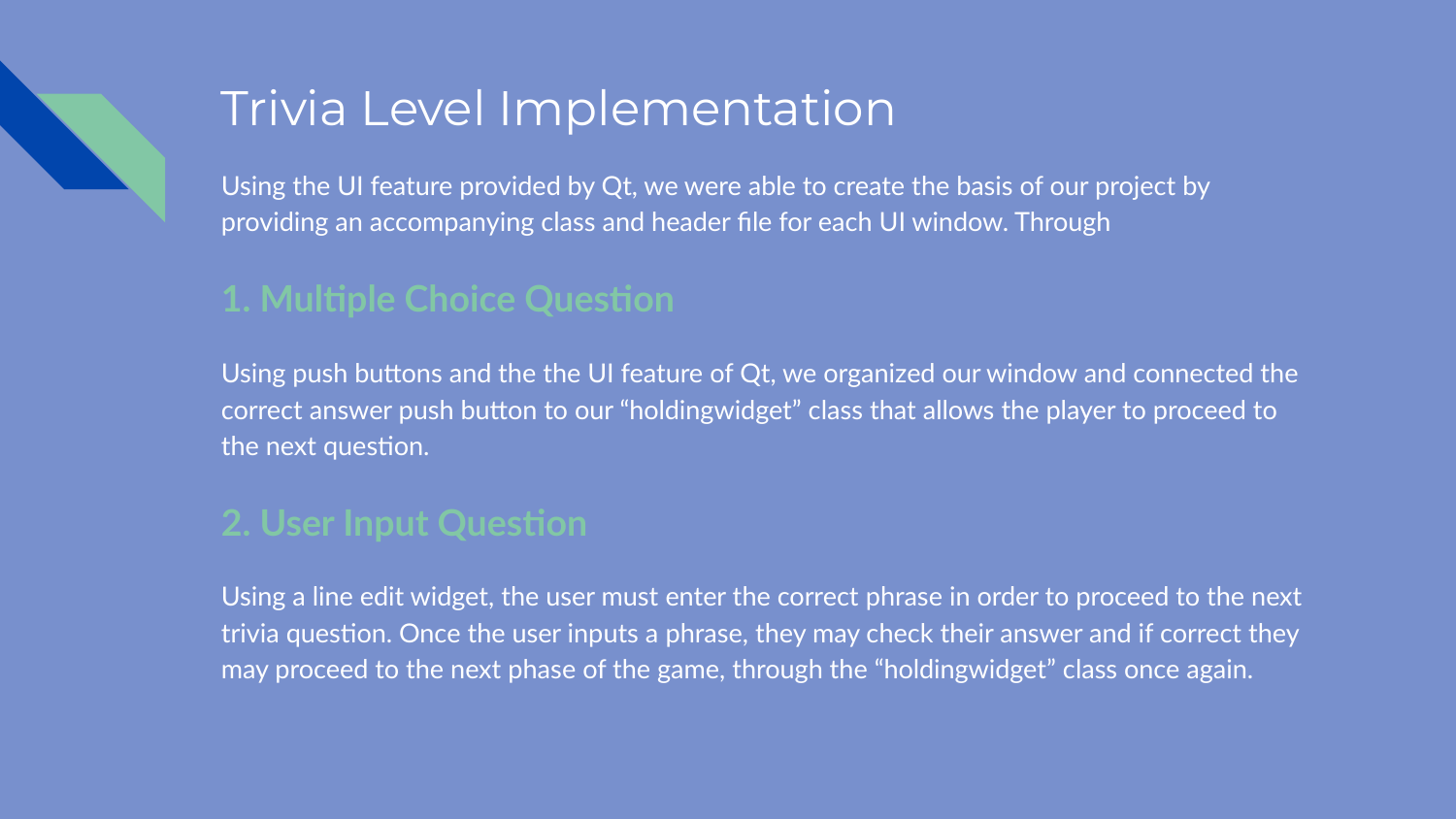

# Trivia Level Implementation
Using the UI feature provided by Qt, we were able to create the basis of our project by providing an accompanying class and header file for each UI window. Through
1. Multiple Choice Question
Using push buttons and the the UI feature of Qt, we organized our window and connected the correct answer push button to our “holdingwidget” class that allows the player to proceed to the next question.
2. User Input Question
Using a line edit widget, the user must enter the correct phrase in order to proceed to the next trivia question. Once the user inputs a phrase, they may check their answer and if correct they may proceed to the next phase of the game, through the “holdingwidget” class once again.